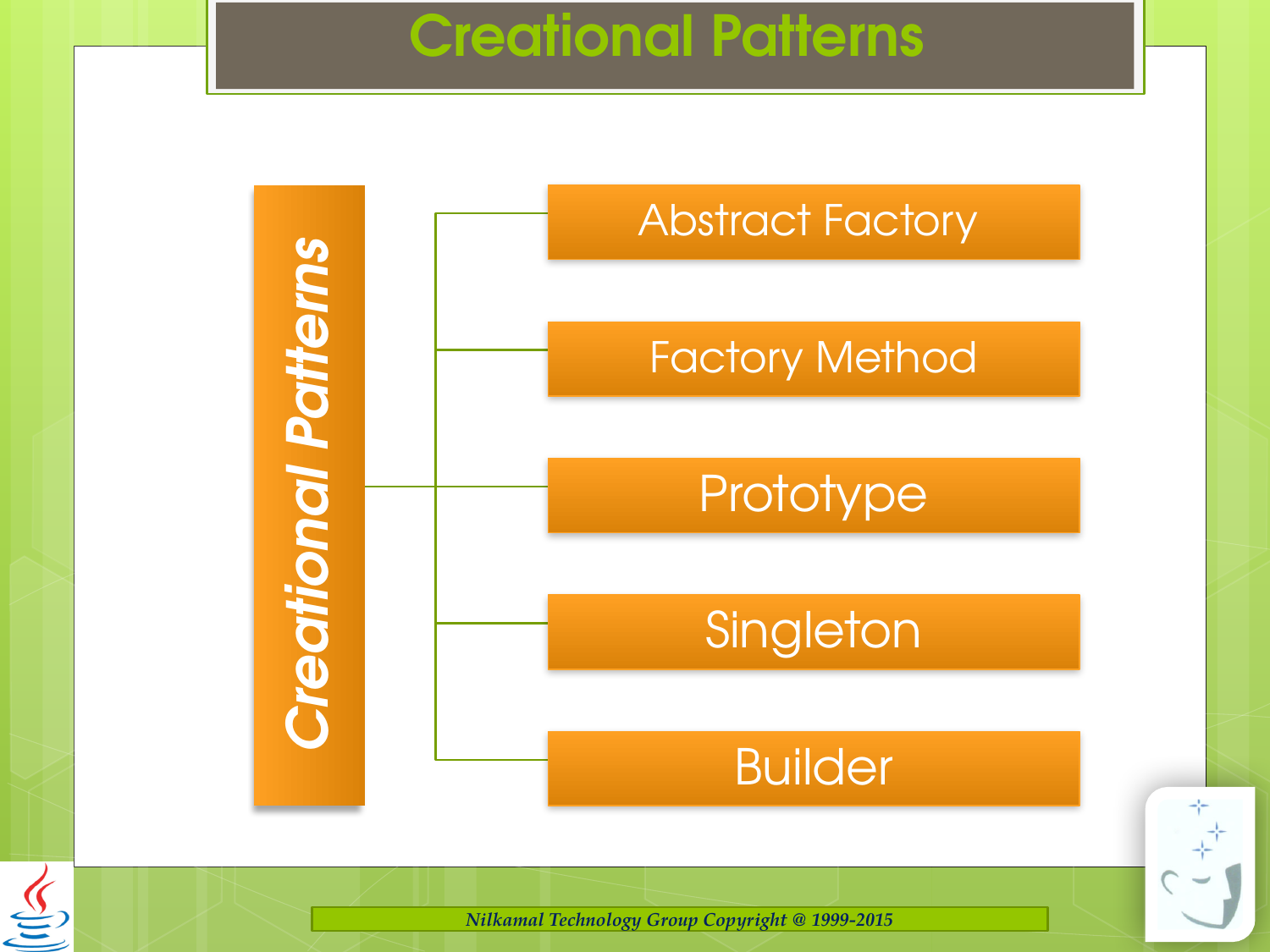

# Creational Patterns
Abstract Factory

Factory Method

Creational Patterns
Prototype

Singleton
Builder